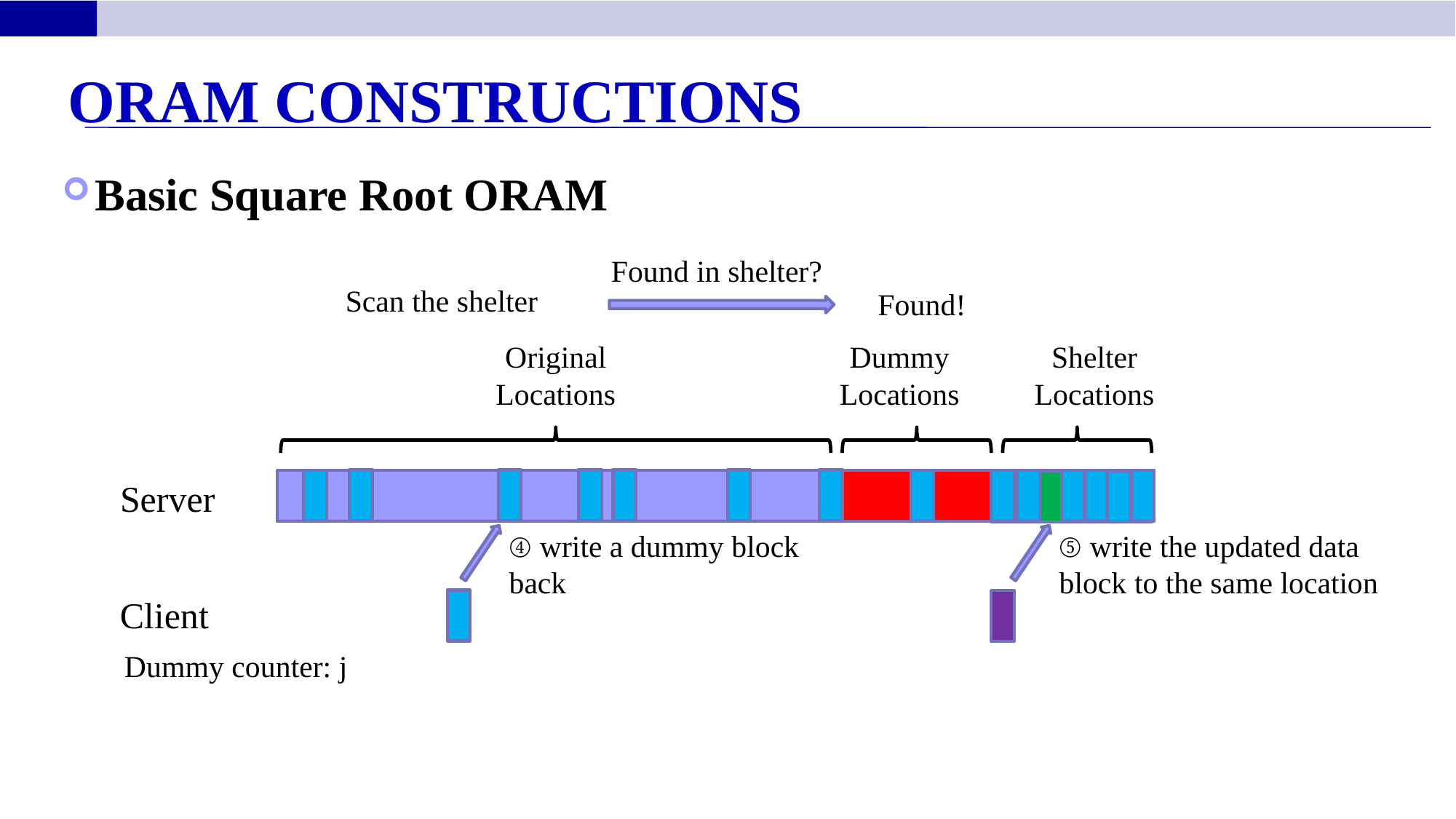

ORAM Constructions
Basic Square Root ORAM

Found in shelter?
Found!

Scan the shelter
Original Locations
Dummy Locations
Shelter Locations

Server

④ write a dummy block back
⑤ write the updated data block to the same location
Client

Dummy counter: j